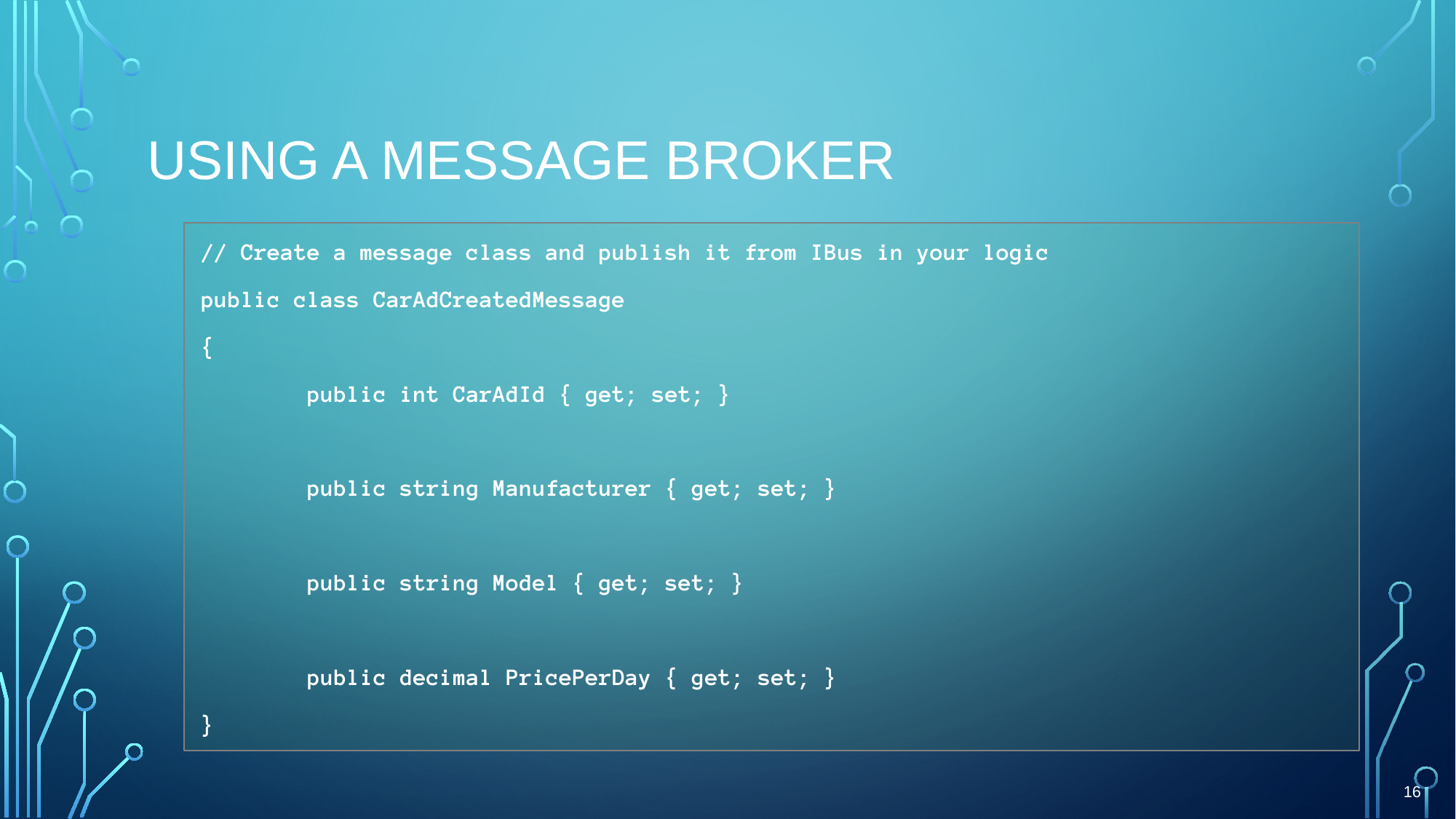

# Using A Message Broker
// Create a message class and publish it from IBus in your logic
public class CarAdCreatedMessage
{
        public int CarAdId { get; set; }

        public string Manufacturer { get; set; }

        public string Model { get; set; }

        public decimal PricePerDay { get; set; }
}
16